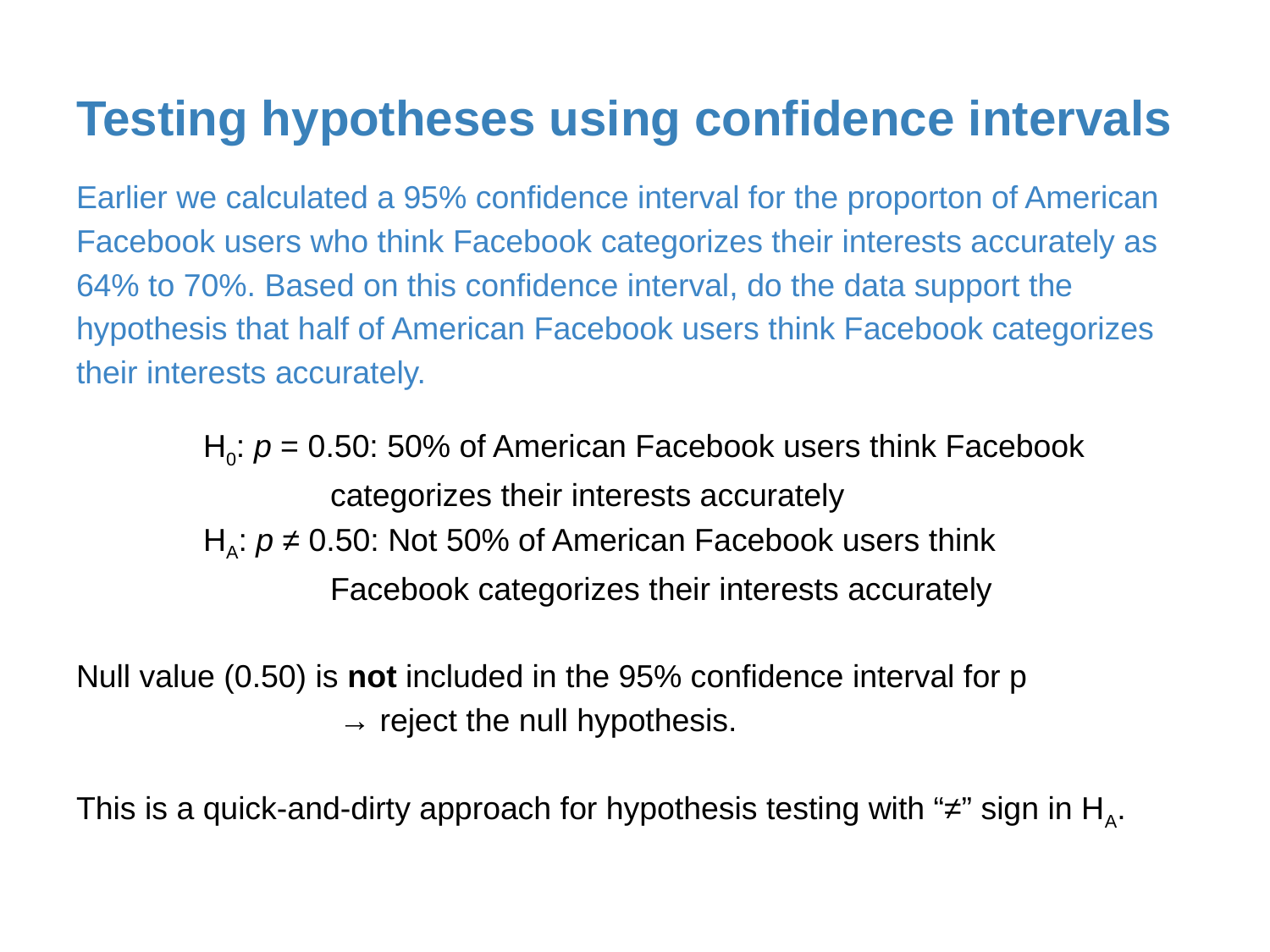

# Testing hypotheses using confidence intervals
Earlier we calculated a 95% confidence interval for the proporton of American Facebook users who think Facebook categorizes their interests accurately as 64% to 70%. Based on this confidence interval, do the data support the hypothesis that half of American Facebook users think Facebook categorizes their interests accurately.
	H0: p = 0.50: 50% of American Facebook users think Facebook
		categorizes their interests accurately
	HA: p ≠ 0.50: Not 50% of American Facebook users think
		Facebook categorizes their interests accurately

Null value (0.50) is not included in the 95% confidence interval for p
		 → reject the null hypothesis.

This is a quick-and-dirty approach for hypothesis testing with “≠” sign in HA.